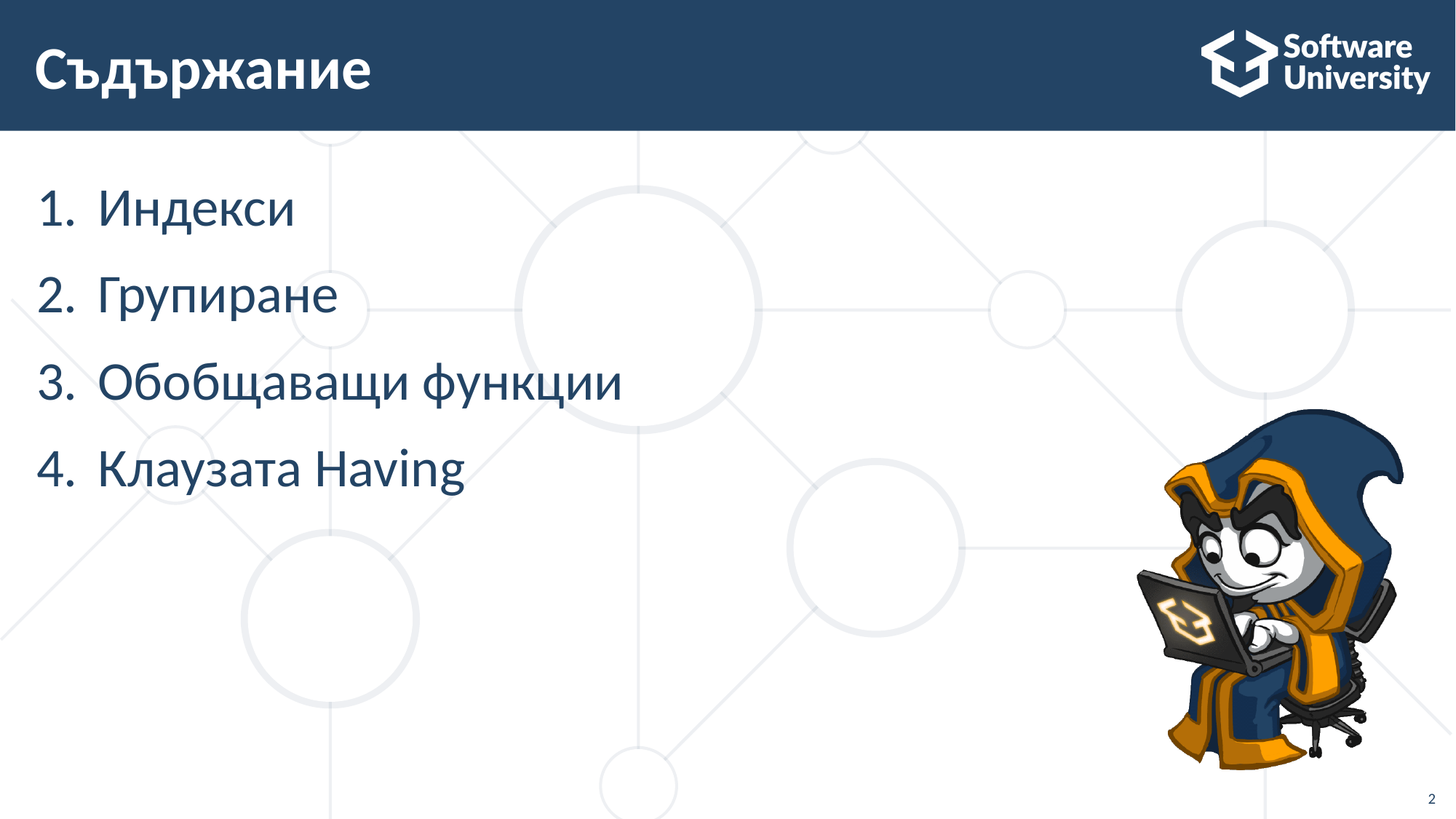

# Съдържание
Индекси
Групиране
Обобщаващи функции
Клаузата Having
2